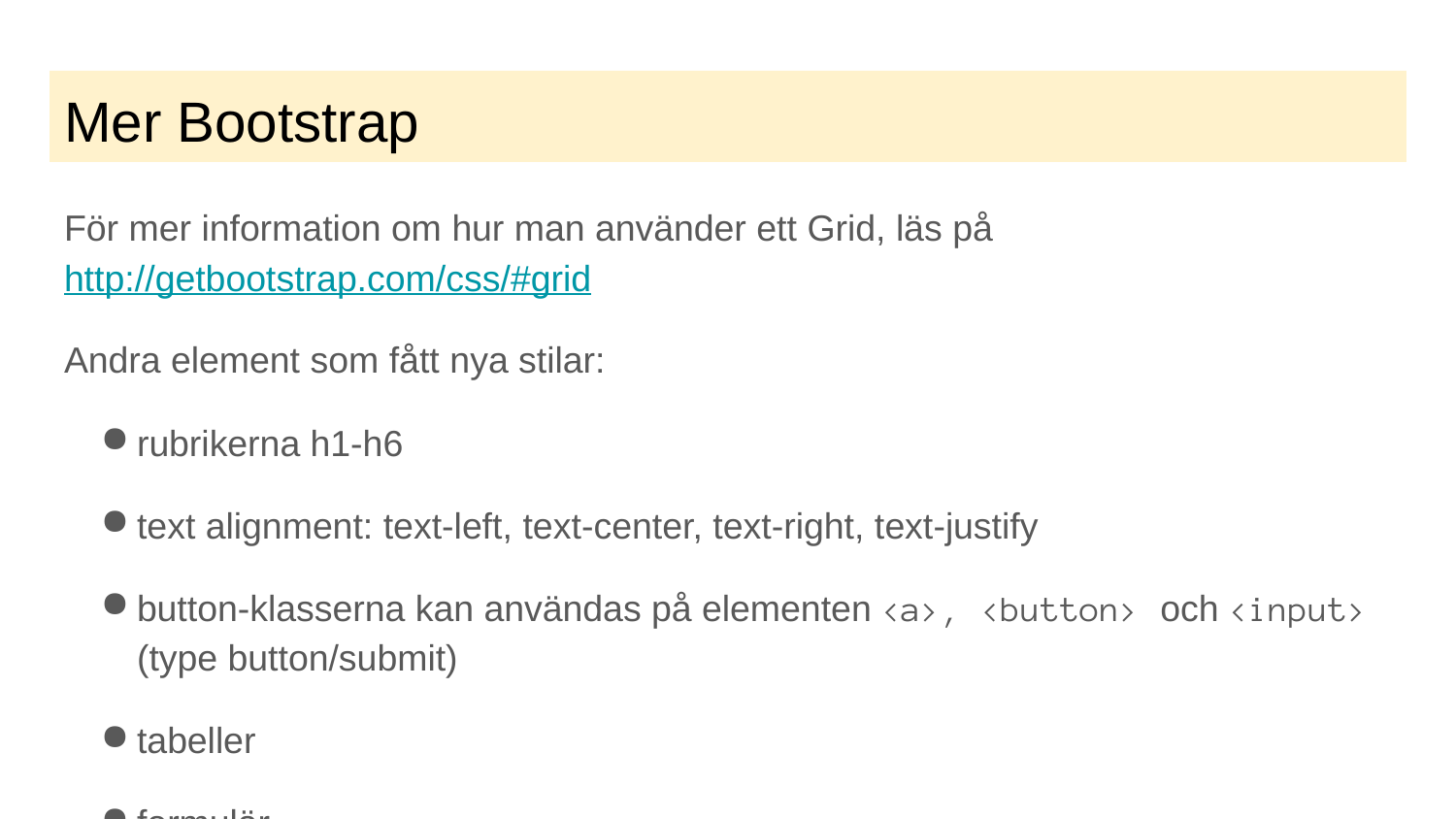

# Mer Bootstrap
För mer information om hur man använder ett Grid, läs på http://getbootstrap.com/css/#grid
Andra element som fått nya stilar:
rubrikerna h1-h6
text alignment: text-left, text-center, text-right, text-justify
button-klasserna kan användas på elementen <a>, <button> och <input> (type button/submit)
tabeller
formulär
bilder